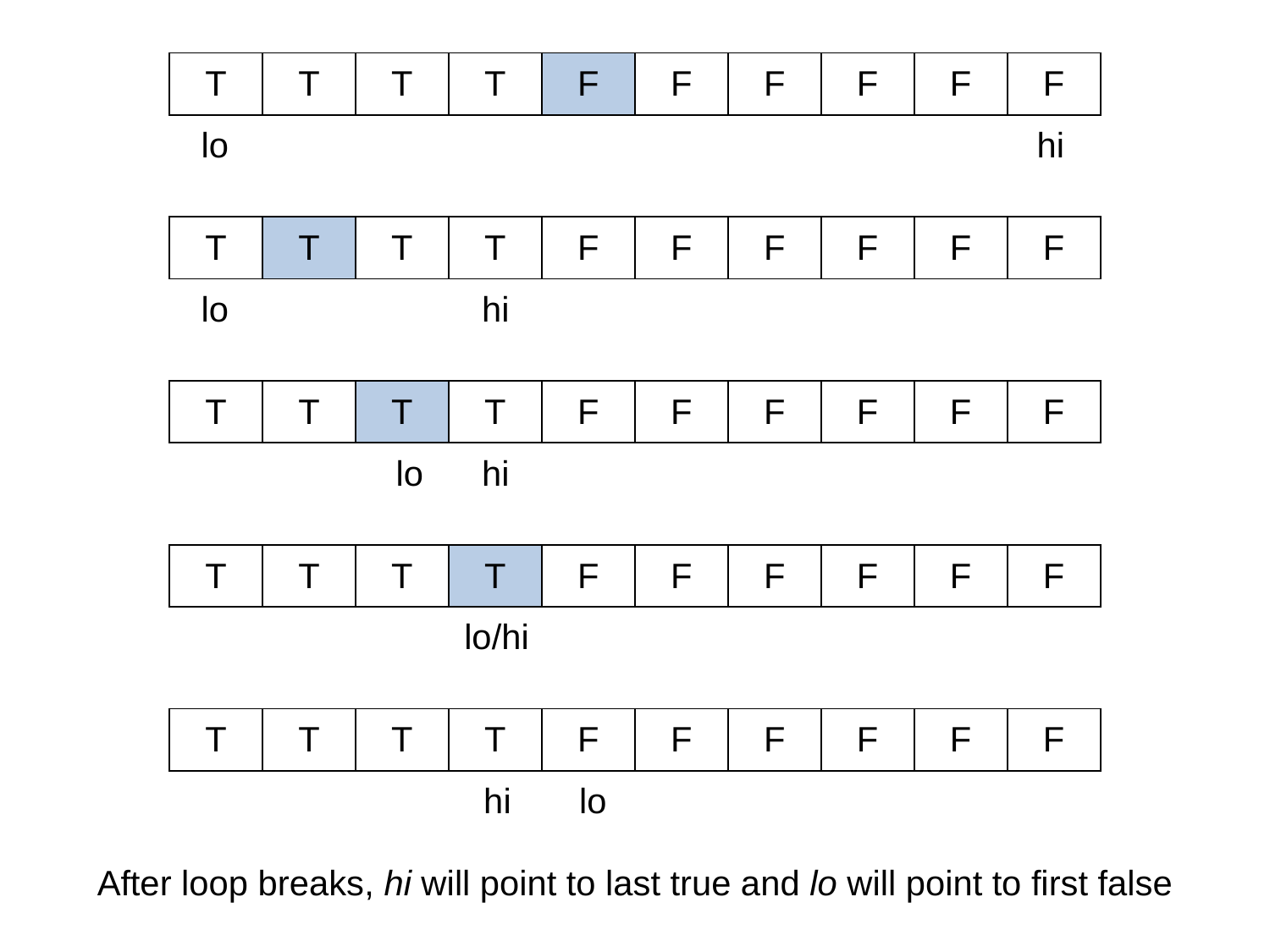

| T | T | T | T | F | F | F | F | F | F |
| --- | --- | --- | --- | --- | --- | --- | --- | --- | --- |
  lo                                                                                   hi
| T | T | T | T | F | F | F | F | F | F |
| --- | --- | --- | --- | --- | --- | --- | --- | --- | --- |
  lo                          hi
| T | T | T | T | F | F | F | F | F | F |
| --- | --- | --- | --- | --- | --- | --- | --- | --- | --- |
                      lo      hi
| T | T | T | T | F | F | F | F | F | F |
| --- | --- | --- | --- | --- | --- | --- | --- | --- | --- |
                             lo/hi
| T | T | T | T | F | F | F | F | F | F |
| --- | --- | --- | --- | --- | --- | --- | --- | --- | --- |
                               hi       lo
After loop breaks, hi will point to last true and lo will point to first false